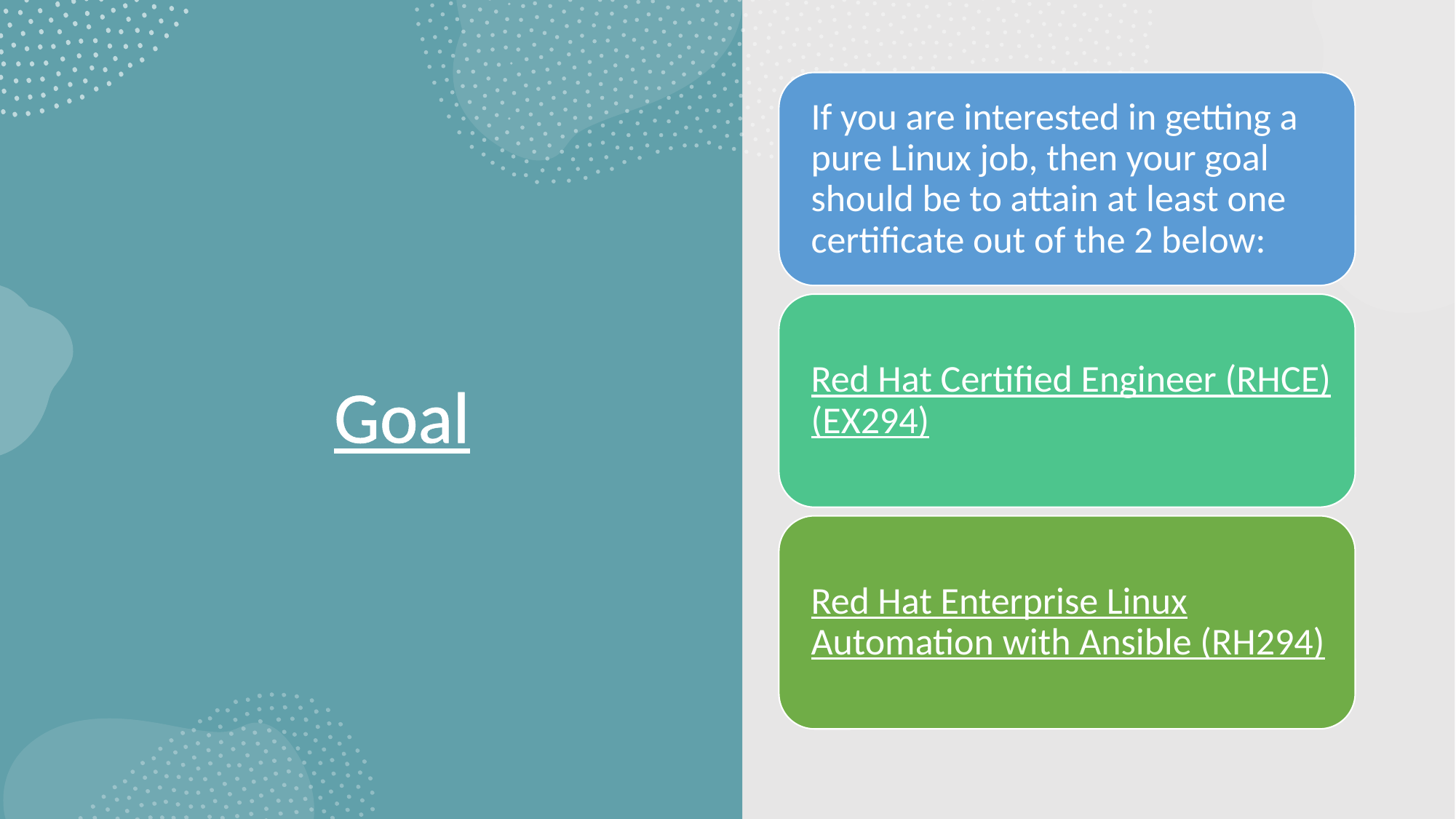

If you are interested in getting a pure Linux job, then your goal should be to attain at least one certificate out of the 2 below:
Red Hat Certified Engineer (RHCE) (EX294)
Red Hat Enterprise Linux Automation with Ansible (RH294)
              Goal